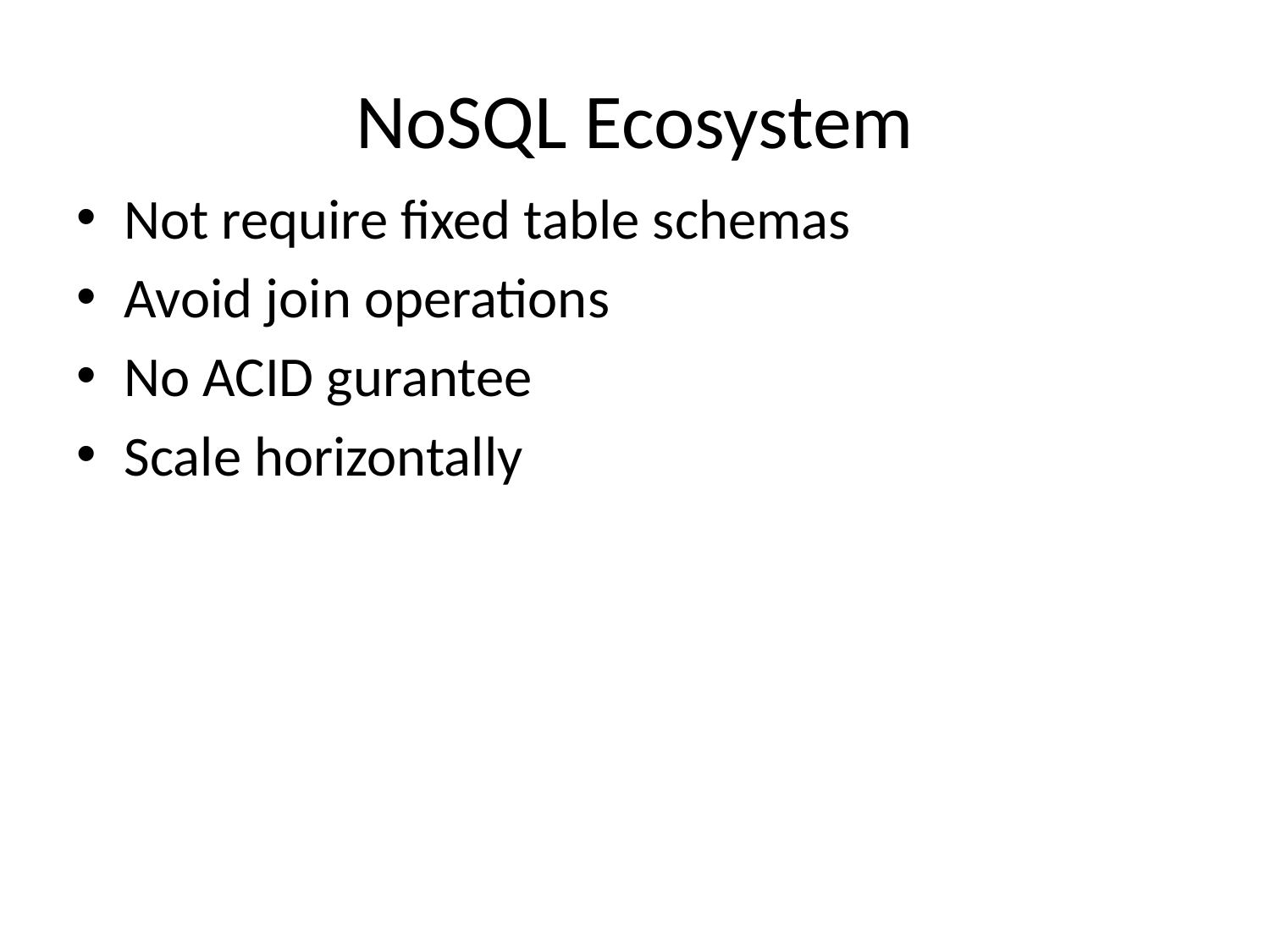

# NoSQL Ecosystem
Not require fixed table schemas
Avoid join operations
No ACID gurantee
Scale horizontally